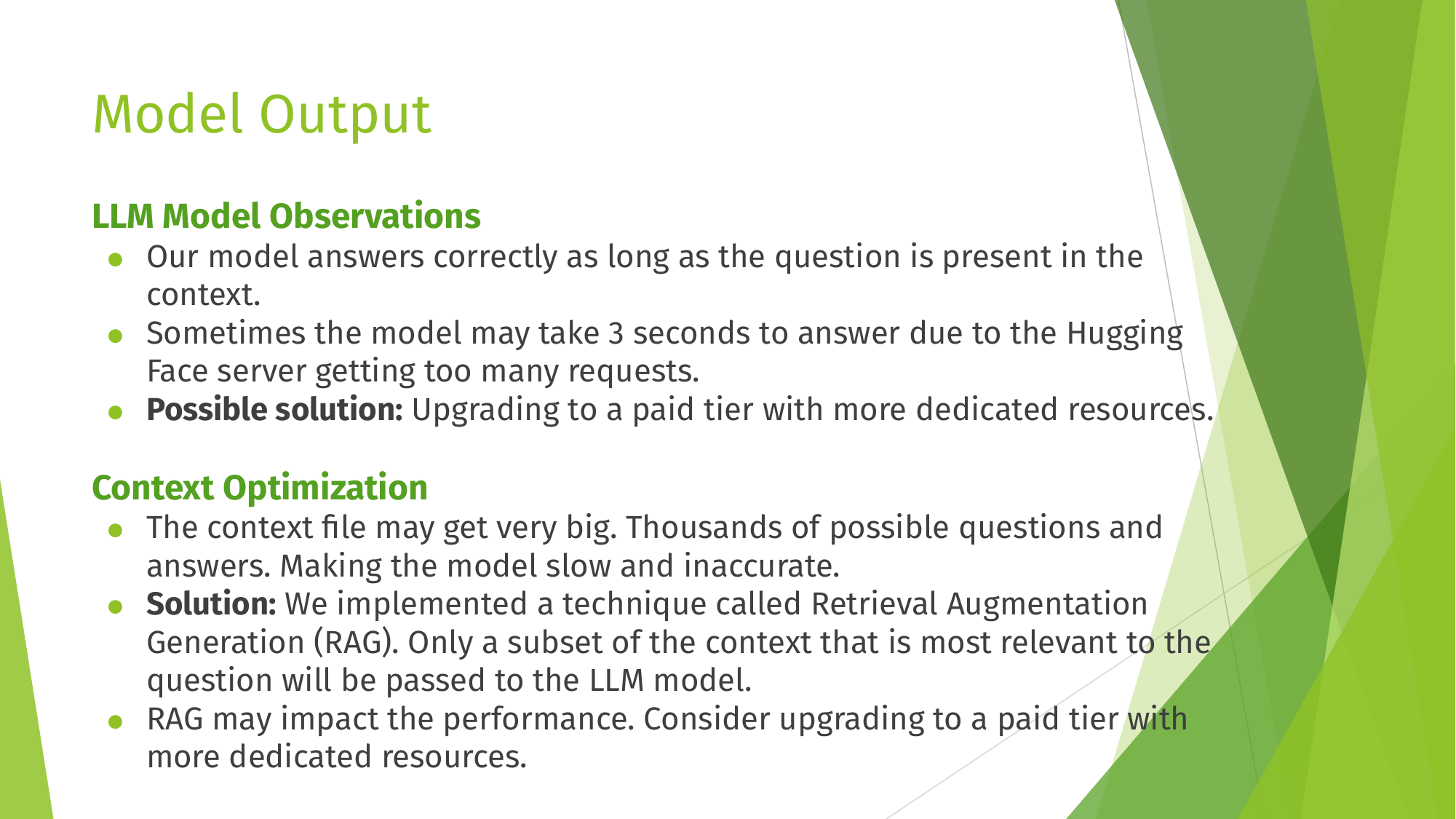

# Model Output
LLM Model Observations
Our model answers correctly as long as the question is present in the context.
Sometimes the model may take 3 seconds to answer due to the Hugging Face server getting too many requests.
Possible solution: Upgrading to a paid tier with more dedicated resources.

Context Optimization
The context file may get very big. Thousands of possible questions and answers. Making the model slow and inaccurate.
Solution: We implemented a technique called Retrieval Augmentation Generation (RAG). Only a subset of the context that is most relevant to the question will be passed to the LLM model.
RAG may impact the performance. Consider upgrading to a paid tier with more dedicated resources.